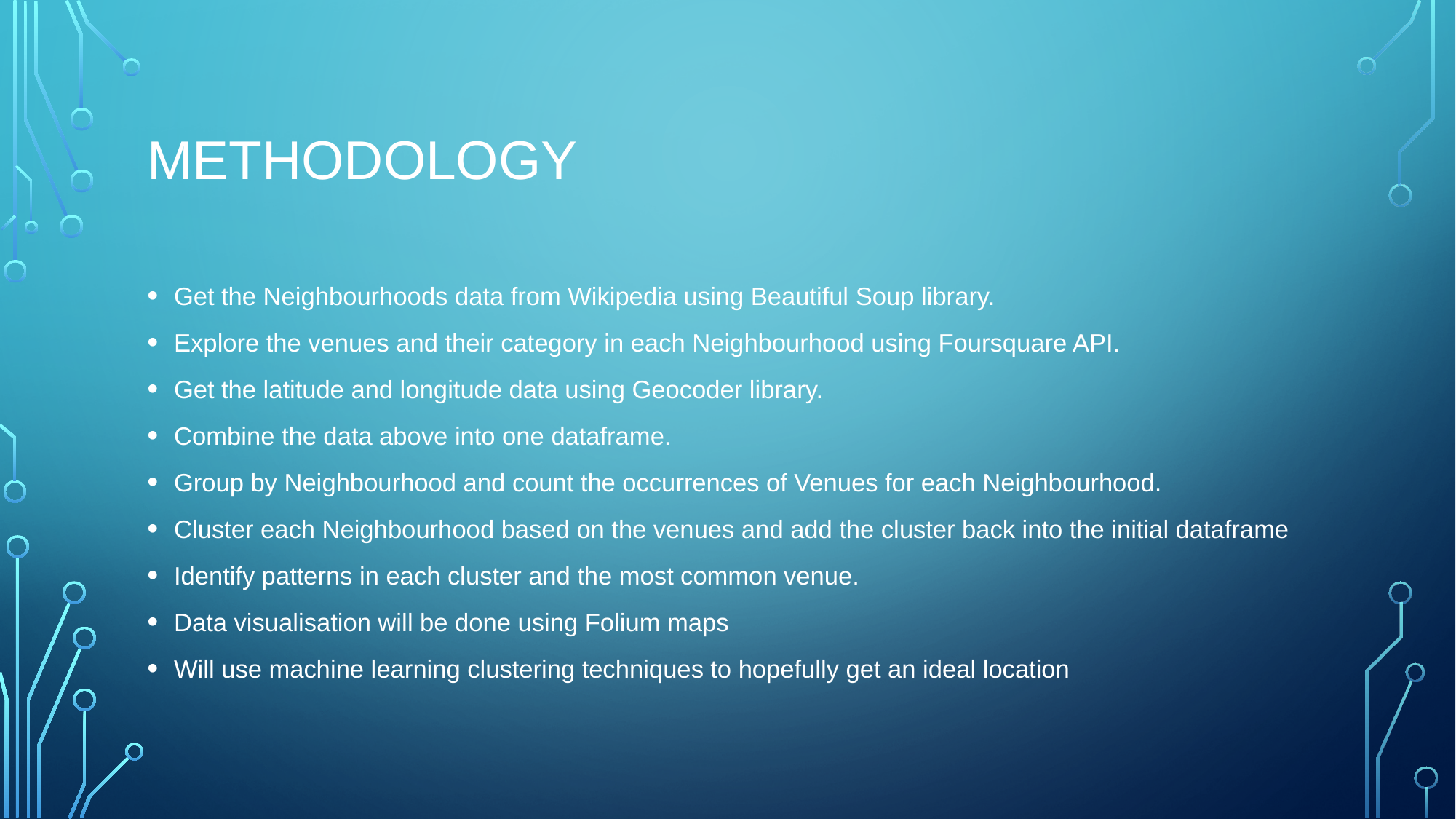

# Methodology
Get the Neighbourhoods data from Wikipedia using Beautiful Soup library.
Explore the venues and their category in each Neighbourhood using Foursquare API.
Get the latitude and longitude data using Geocoder library.
Combine the data above into one dataframe.
Group by Neighbourhood and count the occurrences of Venues for each Neighbourhood.
Cluster each Neighbourhood based on the venues and add the cluster back into the initial dataframe
Identify patterns in each cluster and the most common venue.
Data visualisation will be done using Folium maps
Will use machine learning clustering techniques to hopefully get an ideal location